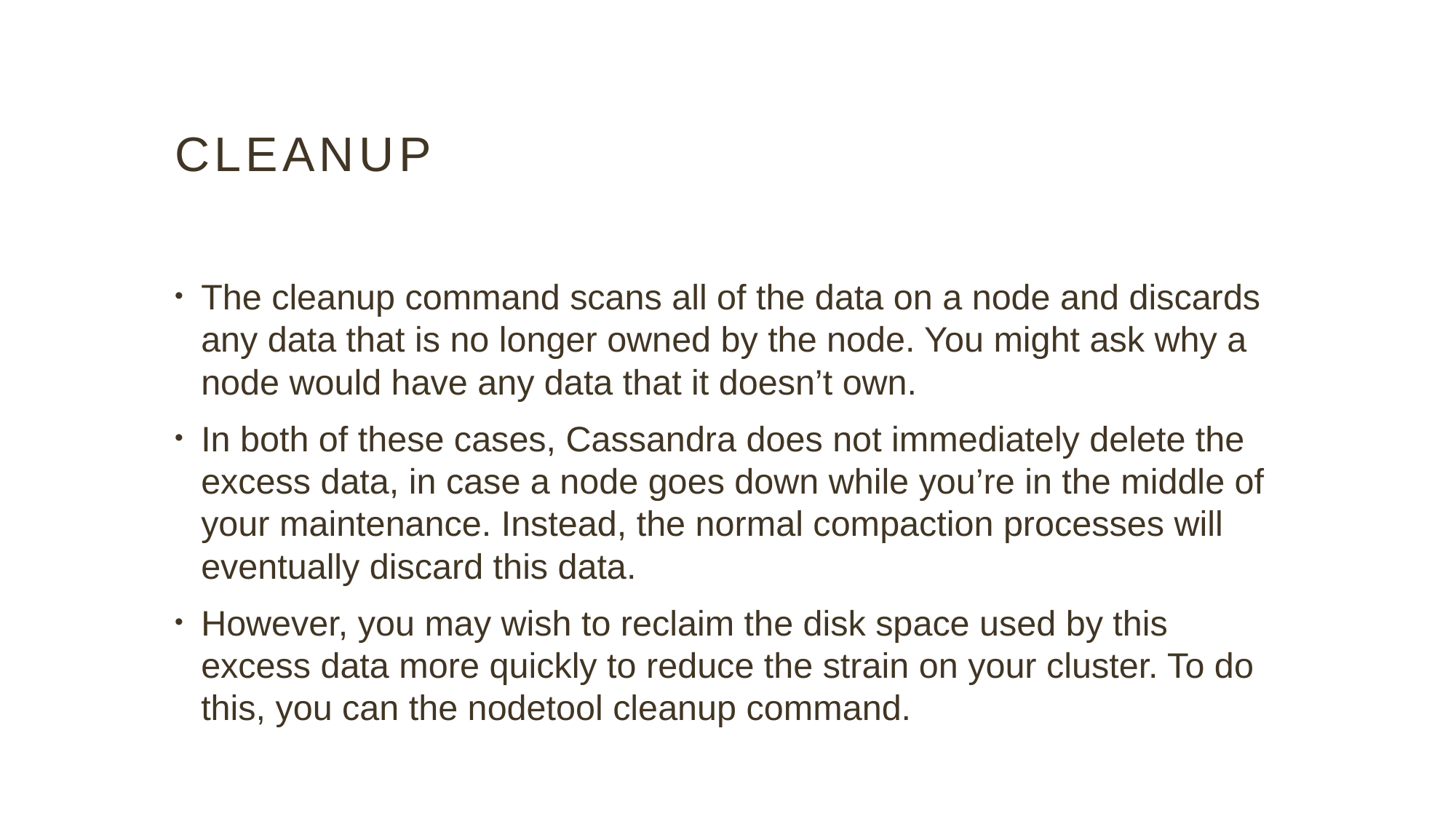

# Cleanup
The cleanup command scans all of the data on a node and discards any data that is no longer owned by the node. You might ask why a node would have any data that it doesn’t own.
In both of these cases, Cassandra does not immediately delete the excess data, in case a node goes down while you’re in the middle of your maintenance. Instead, the normal compaction processes will eventually discard this data.
However, you may wish to reclaim the disk space used by this excess data more quickly to reduce the strain on your cluster. To do this, you can the nodetool cleanup command.